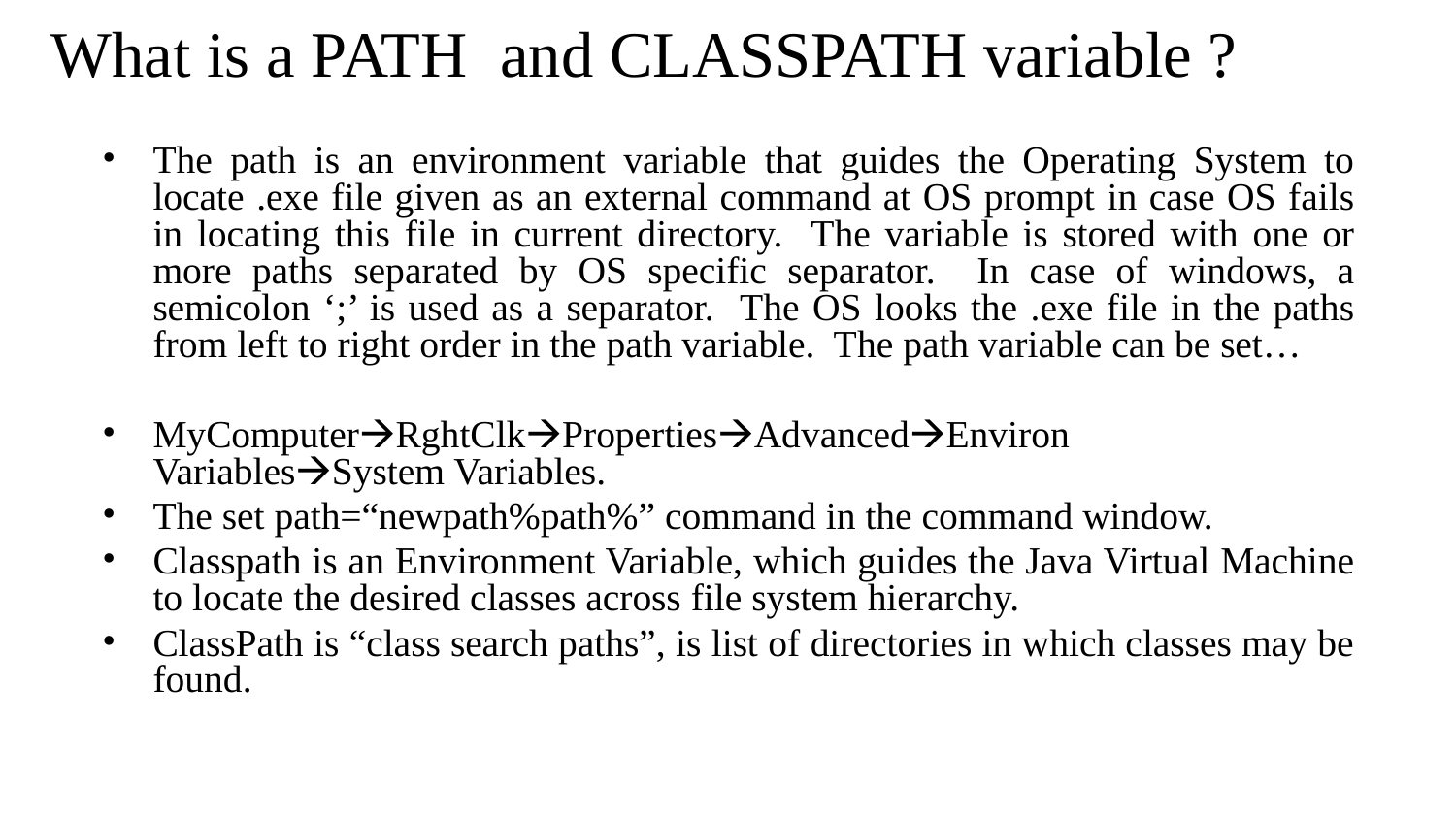

# What is a PATH  and CLASSPATH variable ?
The path is an environment variable that guides the Operating System to locate .exe file given as an external command at OS prompt in case OS fails in locating this file in current directory.  The variable is stored with one or more paths separated by OS specific separator.  In case of windows, a semicolon ‘;’ is used as a separator.  The OS looks the .exe file in the paths from left to right order in the path variable.  The path variable can be set…

MyComputer🡪RghtClk🡪Properties🡪Advanced🡪Environ Variables🡪System Variables.
The set path=“newpath%path%” command in the command window.
Classpath is an Environment Variable, which guides the Java Virtual Machine to locate the desired classes across file system hierarchy.
ClassPath is “class search paths”, is list of directories in which classes may be found.